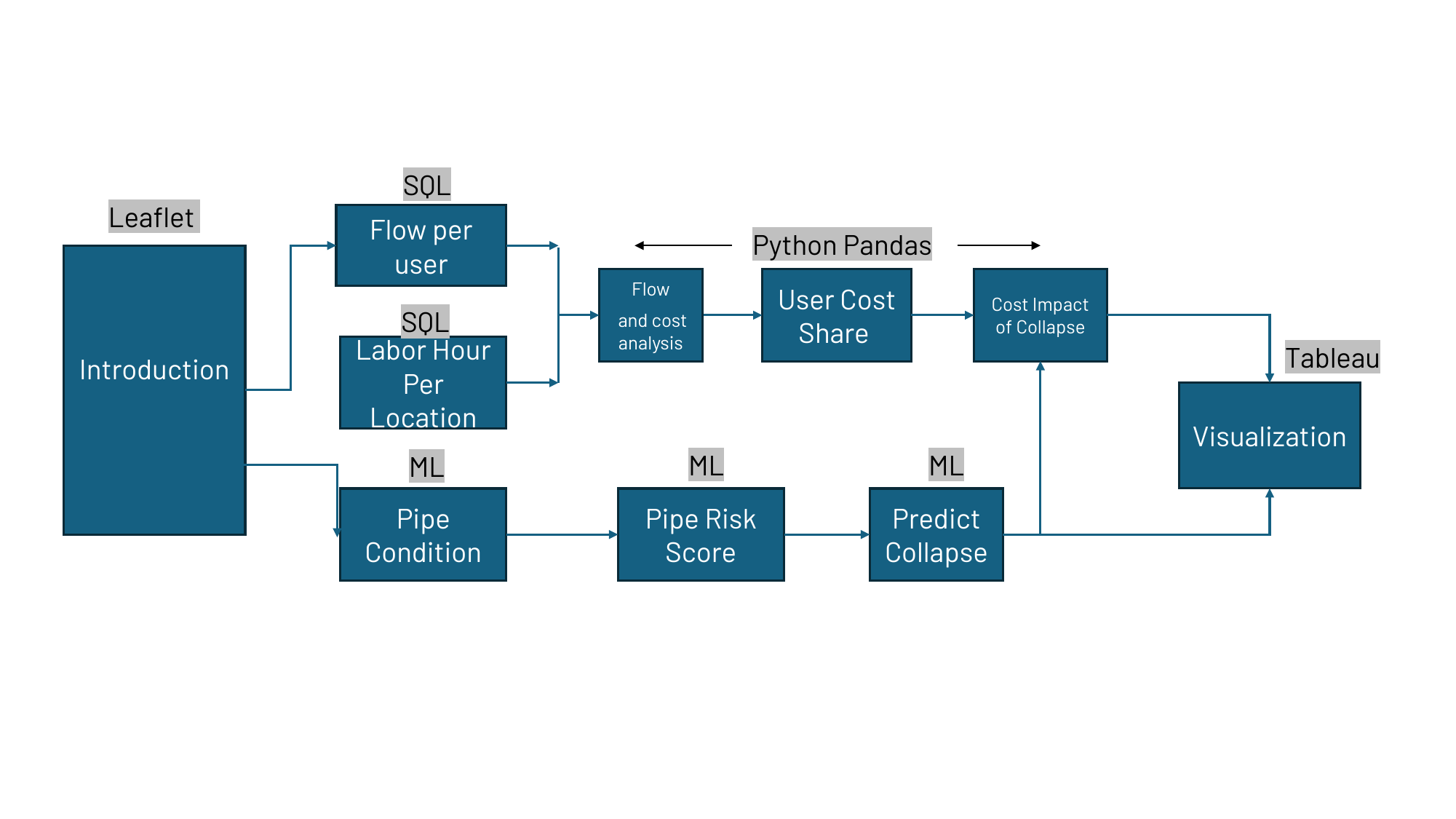

SQL
Leaflet
Flow per user
Python Pandas
Introduction

Flow
 and cost analysis
User Cost Share
Cost Impact of Collapse
SQL
Tableau
Labor Hour Per Location
Visualization
ML
ML
ML
Pipe Condition
Pipe Risk Score
Predict Collapse